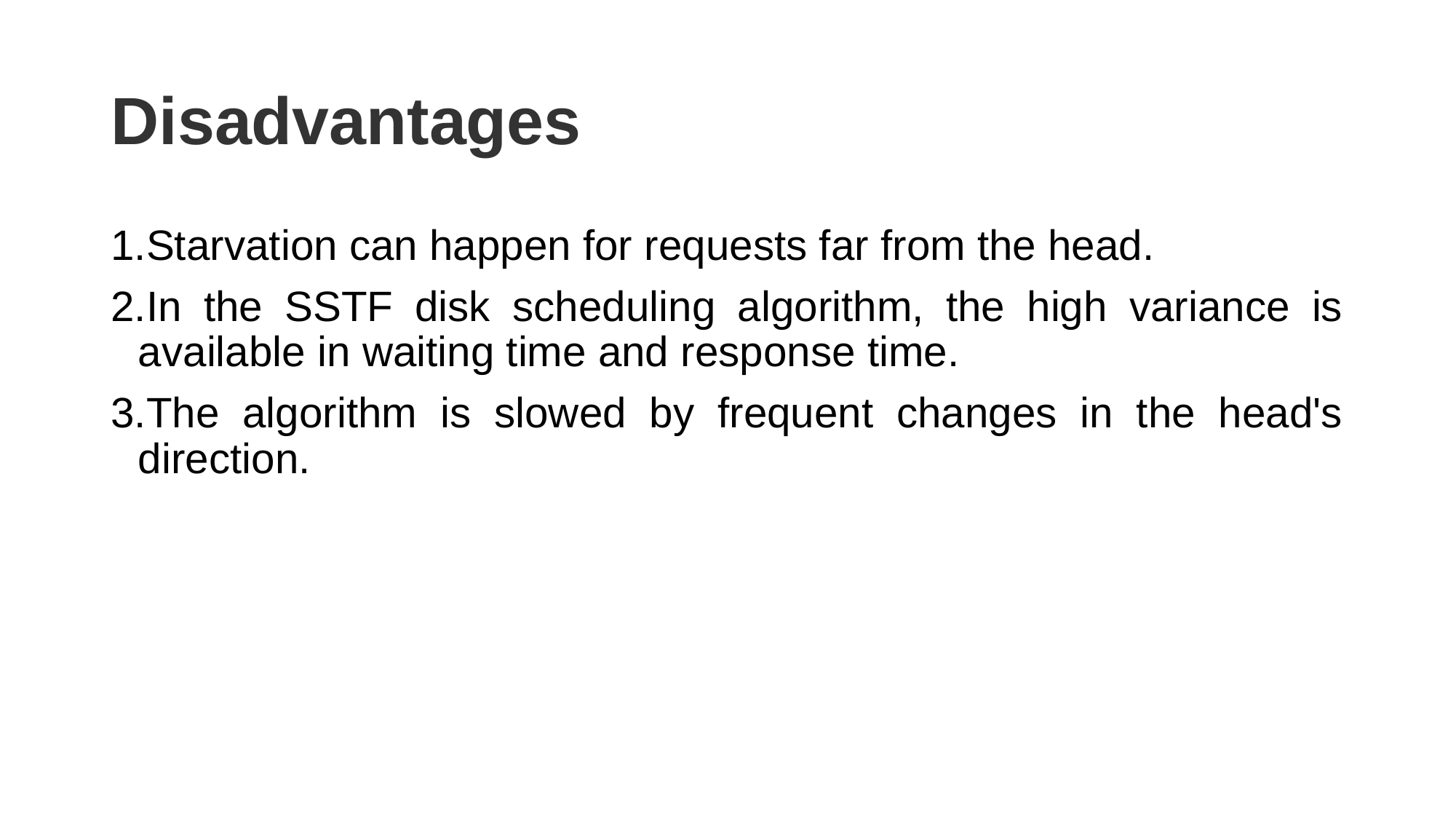

# Disadvantages
Starvation can happen for requests far from the head.
In the SSTF disk scheduling algorithm, the high variance is available in waiting time and response time.
The algorithm is slowed by frequent changes in the head's direction.